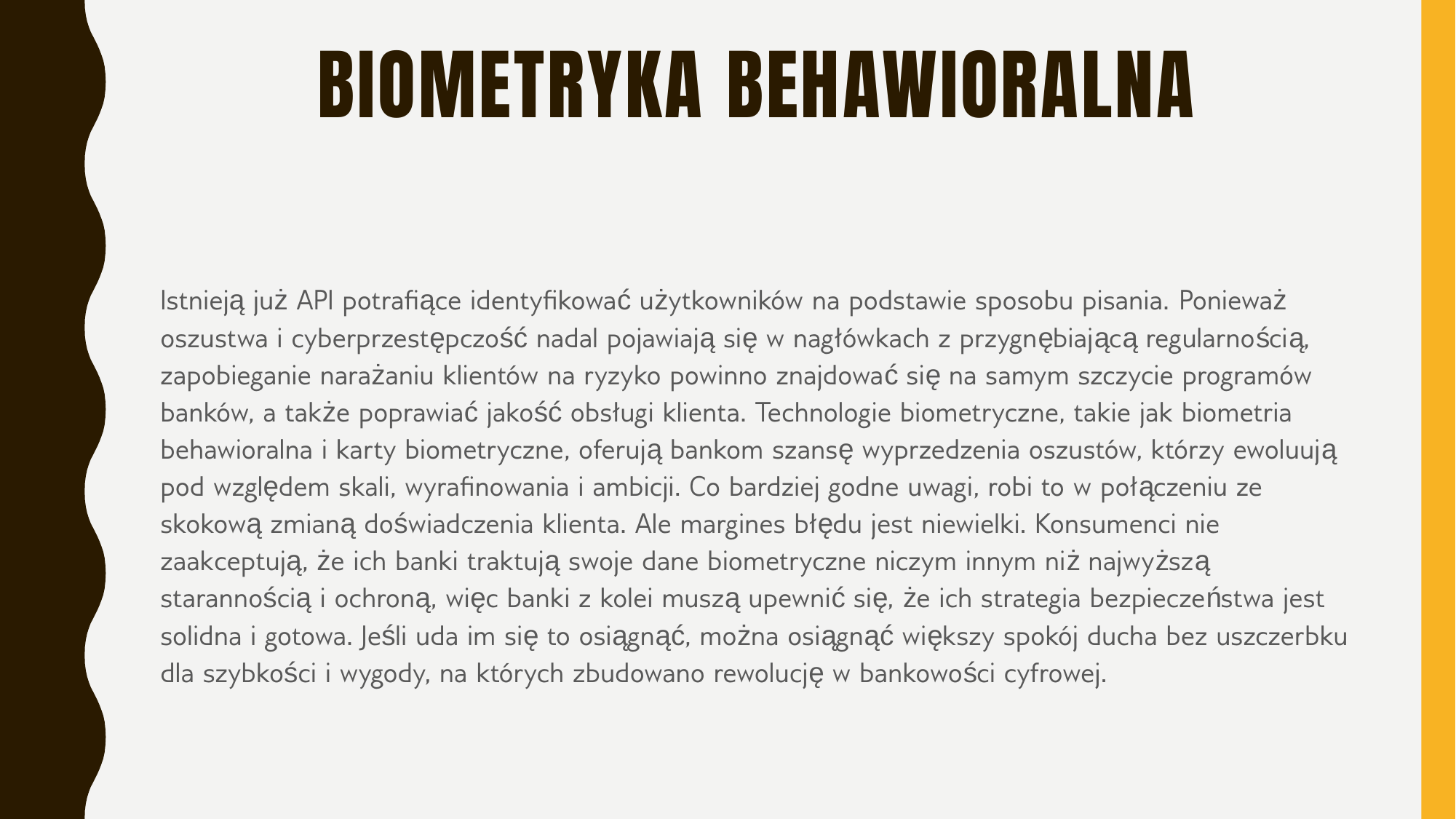

# Biometryka behawioralna
Istnieją już API potrafiące identyfikować użytkowników na podstawie sposobu pisania. Ponieważ oszustwa i cyberprzestępczość nadal pojawiają się w nagłówkach z przygnębiającą regularnością, zapobieganie narażaniu klientów na ryzyko powinno znajdować się na samym szczycie programów banków, a także poprawiać jakość obsługi klienta. Technologie biometryczne, takie jak biometria behawioralna i karty biometryczne, oferują bankom szansę wyprzedzenia oszustów, którzy ewoluują pod względem skali, wyrafinowania i ambicji. Co bardziej godne uwagi, robi to w połączeniu ze skokową zmianą doświadczenia klienta. Ale margines błędu jest niewielki. Konsumenci nie zaakceptują, że ich banki traktują swoje dane biometryczne niczym innym niż najwyższą starannością i ochroną, więc banki z kolei muszą upewnić się, że ich strategia bezpieczeństwa jest solidna i gotowa. Jeśli uda im się to osiągnąć, można osiągnąć większy spokój ducha bez uszczerbku dla szybkości i wygody, na których zbudowano rewolucję w bankowości cyfrowej.